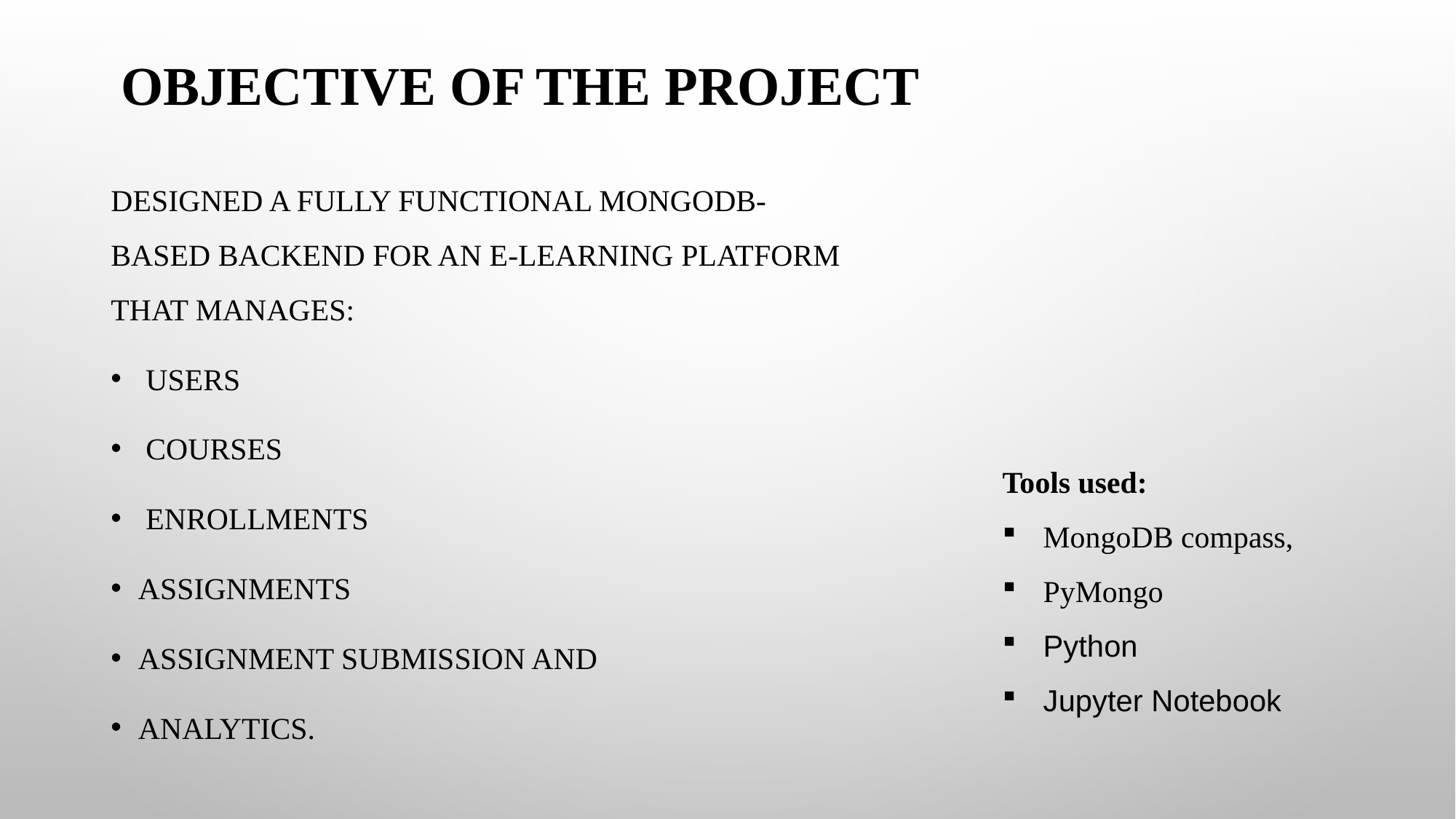

# Objective of the Project
Designed a fully functional MongoDB-based backend for an e-learning platform that manages:
 Users
 Courses
 Enrollments
Assignments
Assignment submission and
Analytics.

Tools used:
MongoDB compass,
PyMongo
Python
Jupyter Notebook